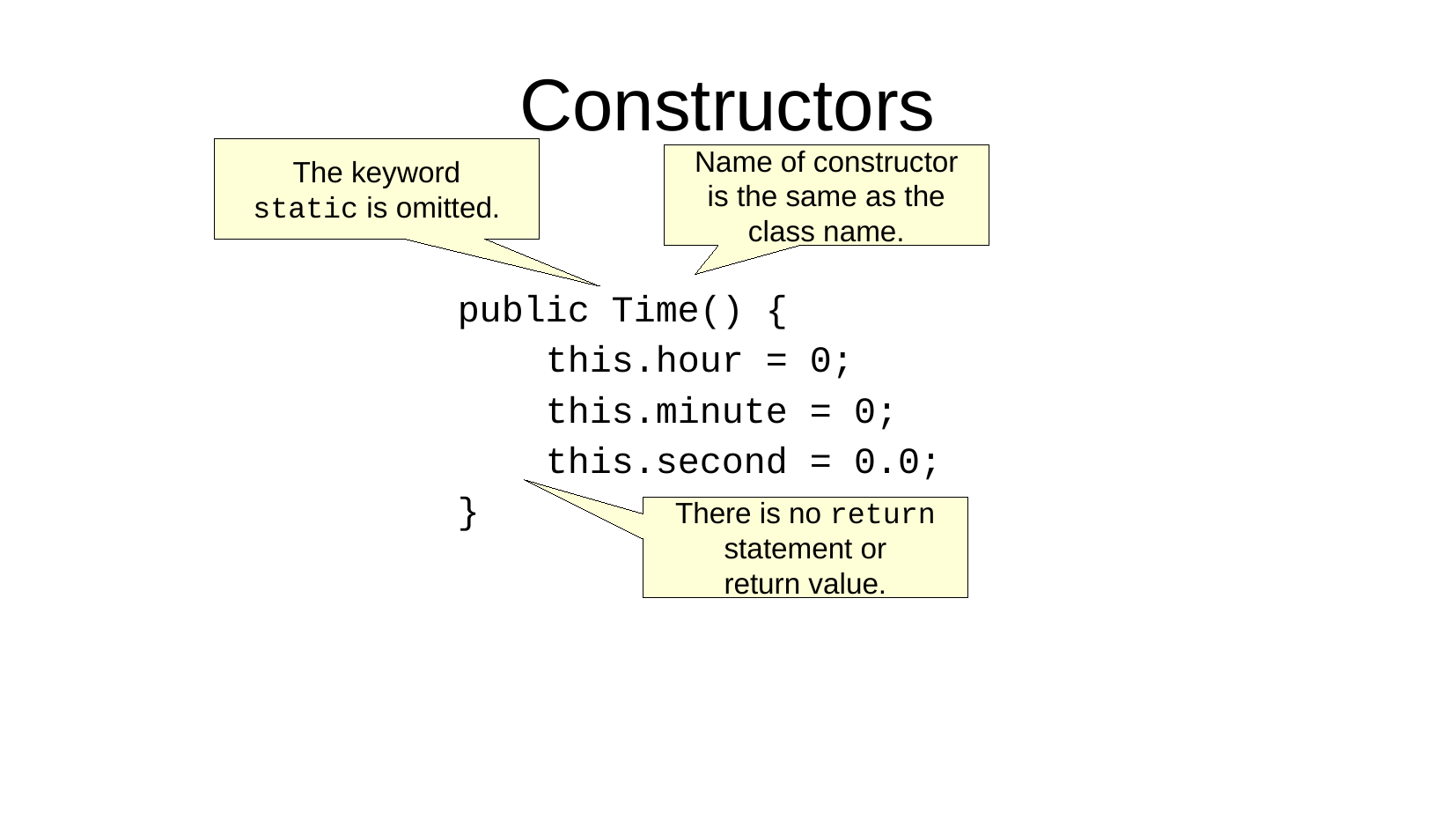

Constructors
The keyword
static is omitted.
Name of constructor
is the same as the
class name.
public Time() {
    this.hour = 0;
    this.minute = 0;
    this.second = 0.0;
}
There is no return
statement or
return value.